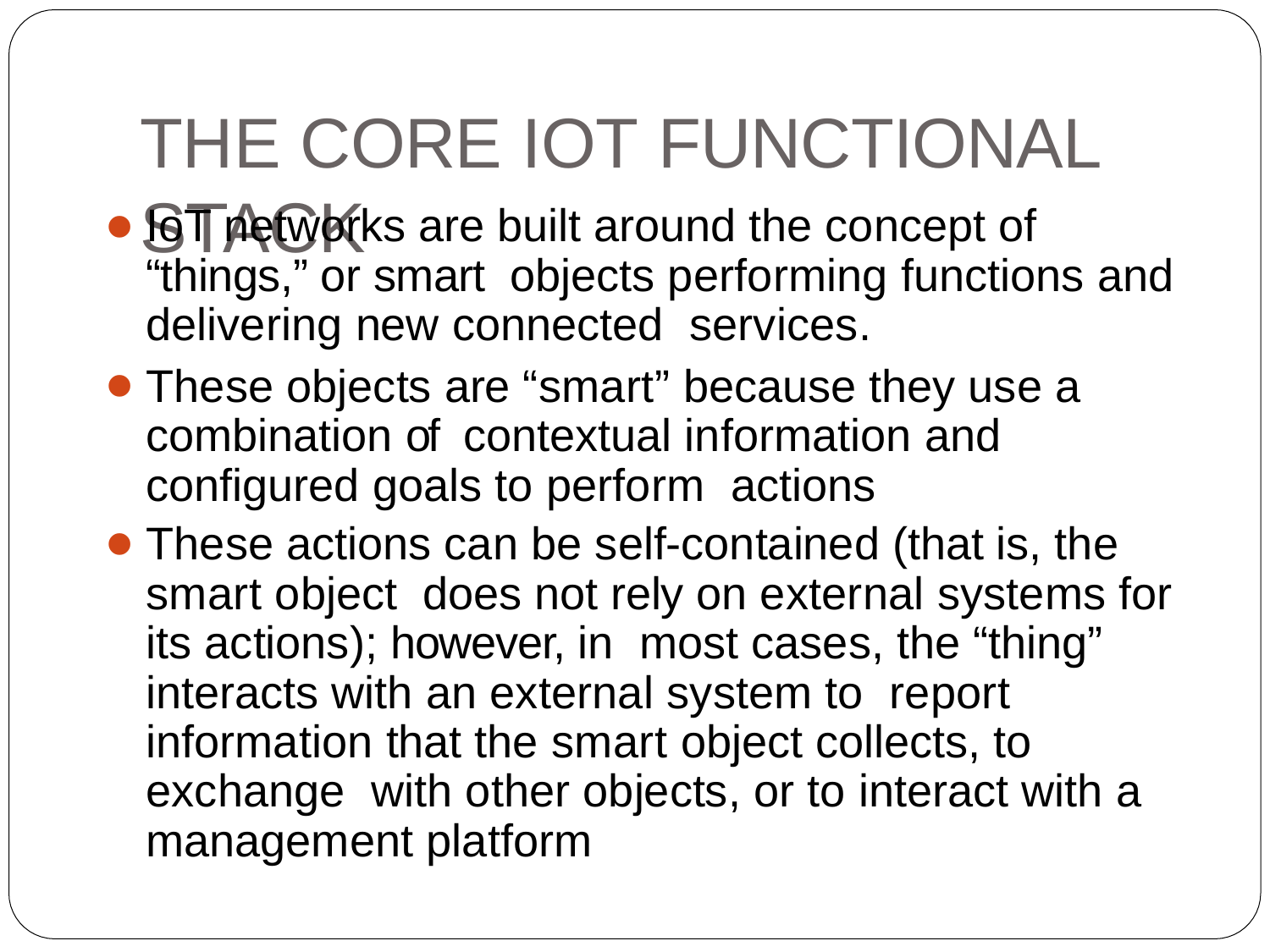

# THE CORE IOT FUNCTIONAL STACK
IoT networks are built around the concept of “things,” or smart  objects performing functions and delivering new connected  services.
These objects are “smart” because they use a combination of  contextual information and configured goals to perform  actions
These actions can be self-contained (that is, the smart object  does not rely on external systems for its actions); however, in  most cases, the “thing” interacts with an external system to  report information that the smart object collects, to exchange  with other objects, or to interact with a management platform